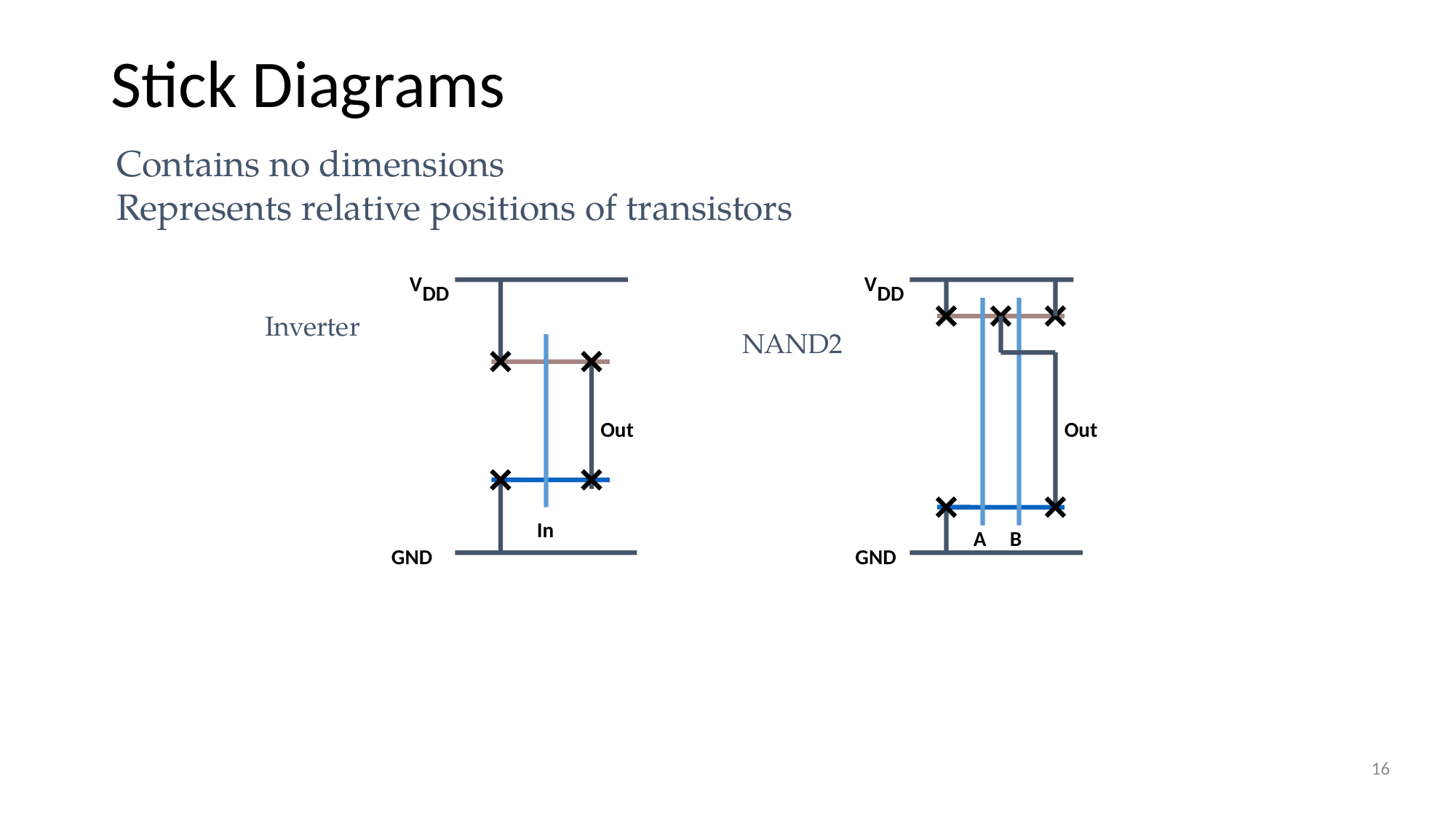

# Stick Diagrams
Contains no dimensions
Represents relative positions of transistors
V
DD
V
DD

Inverter

NAND2

Out
Out

In
A
B
GND
GND

16